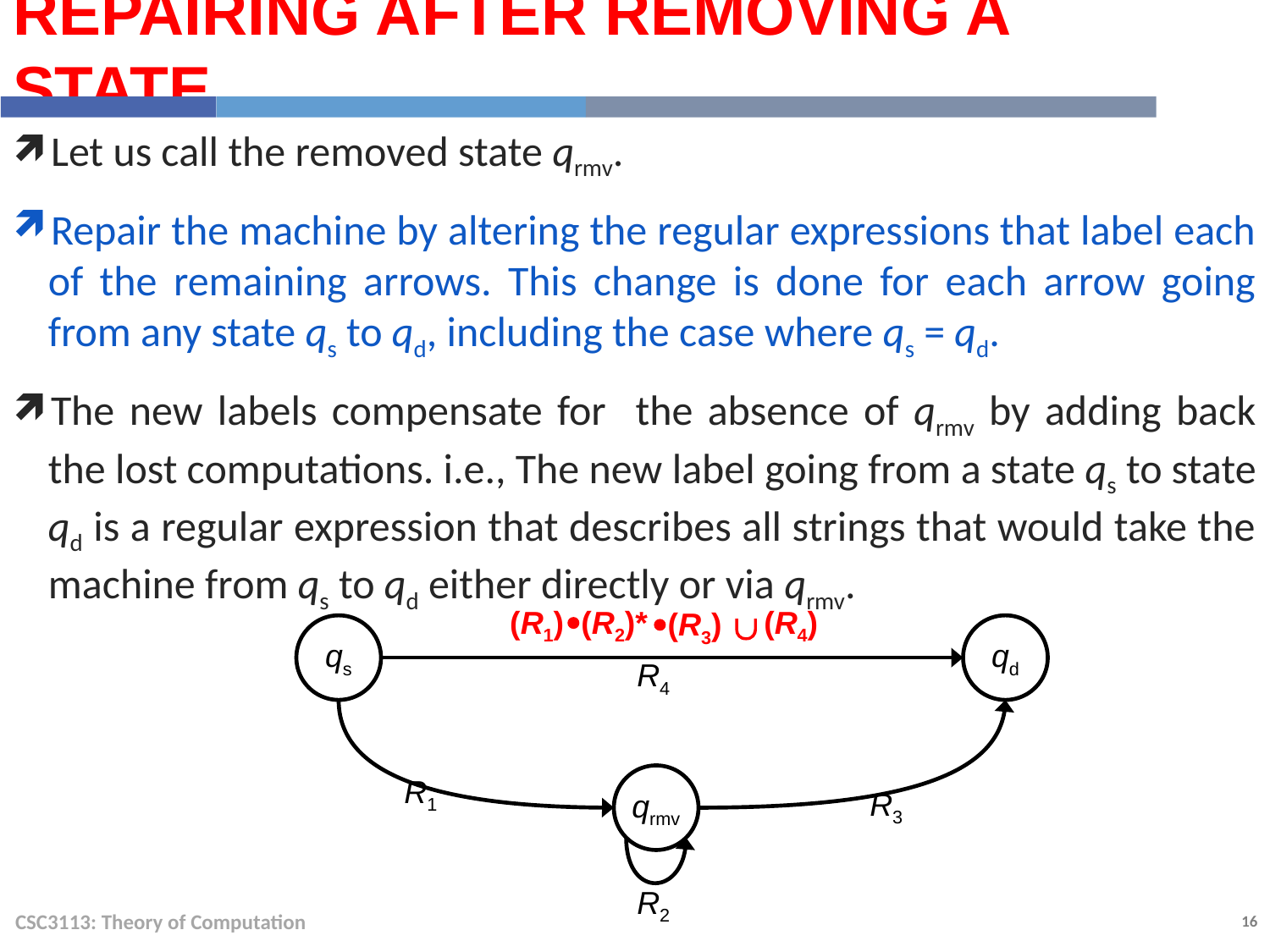

Repairing after removing a state

Let us call the removed state qrmv.
Repair the machine by altering the regular expressions that label each of the remaining arrows. This change is done for each arrow going from any state qs to qd, including the case where qs = qd.
The new labels compensate for  the absence of qrmv by adding back the lost computations. i.e., The new label going from a state qs to state qd is a regular expression that describes all strings that would take the machine from qs to qd either directly or via qrmv.
(R1)
•(R2)*
(R4)
•(R3)
∪
qs
qd
R4
R1
qrmv
R3
R2
CSC3113: Theory of Computation